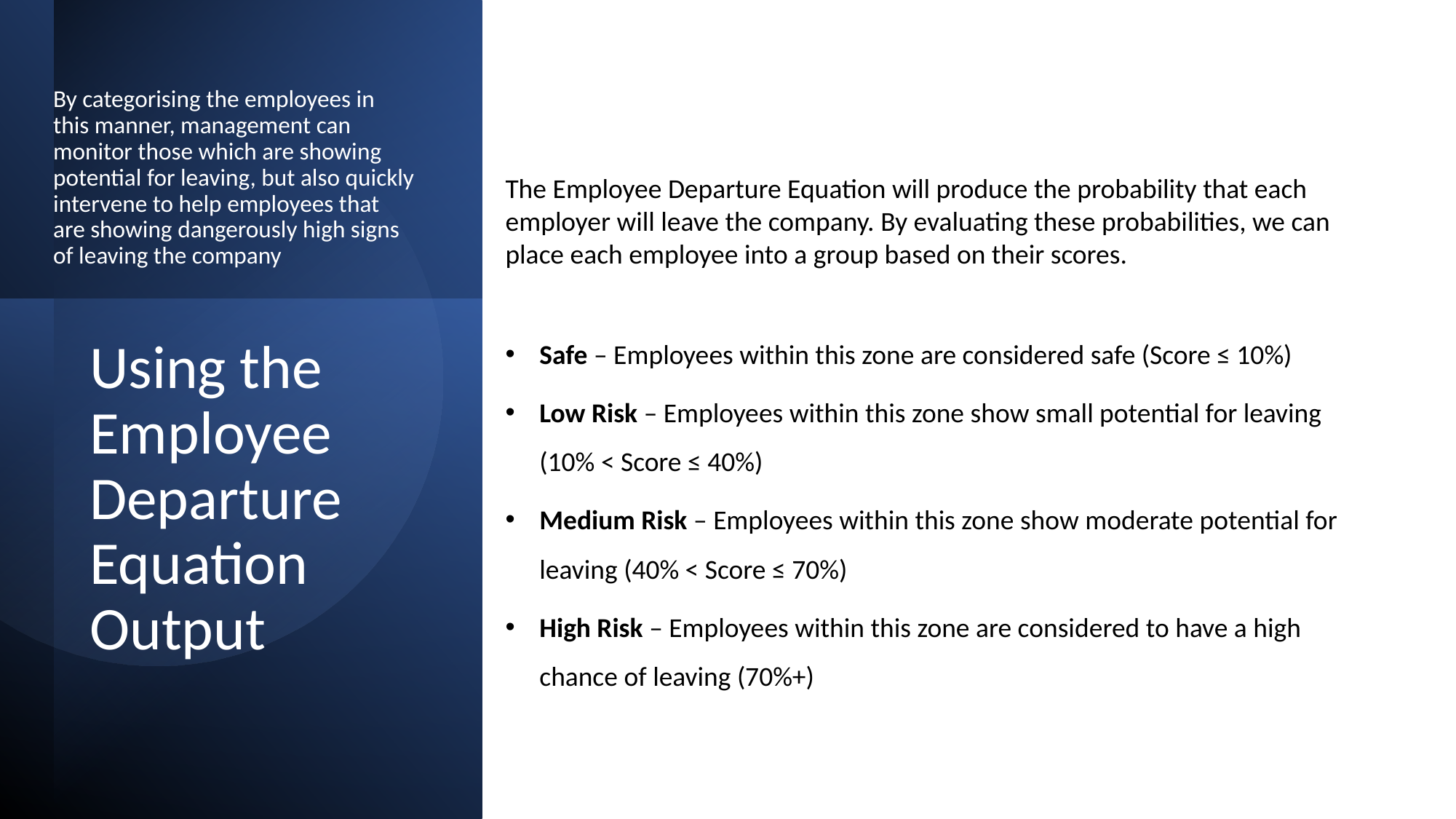

By categorising the employees in this manner, management can monitor those which are showing potential for leaving, but also quickly intervene to help employees that are showing dangerously high signs of leaving the company

The Employee Departure Equation will produce the probability that each employer will leave the company. By evaluating these probabilities, we can place each employee into a group based on their scores.

Safe – Employees within this zone are considered safe (Score ≤ 10%)
Low Risk – Employees within this zone show small potential for leaving (10% < Score ≤ 40%)
Medium Risk – Employees within this zone show moderate potential for leaving (40% < Score ≤ 70%)
High Risk – Employees within this zone are considered to have a high chance of leaving (70%+)

# Using the Employee Departure Equation Output